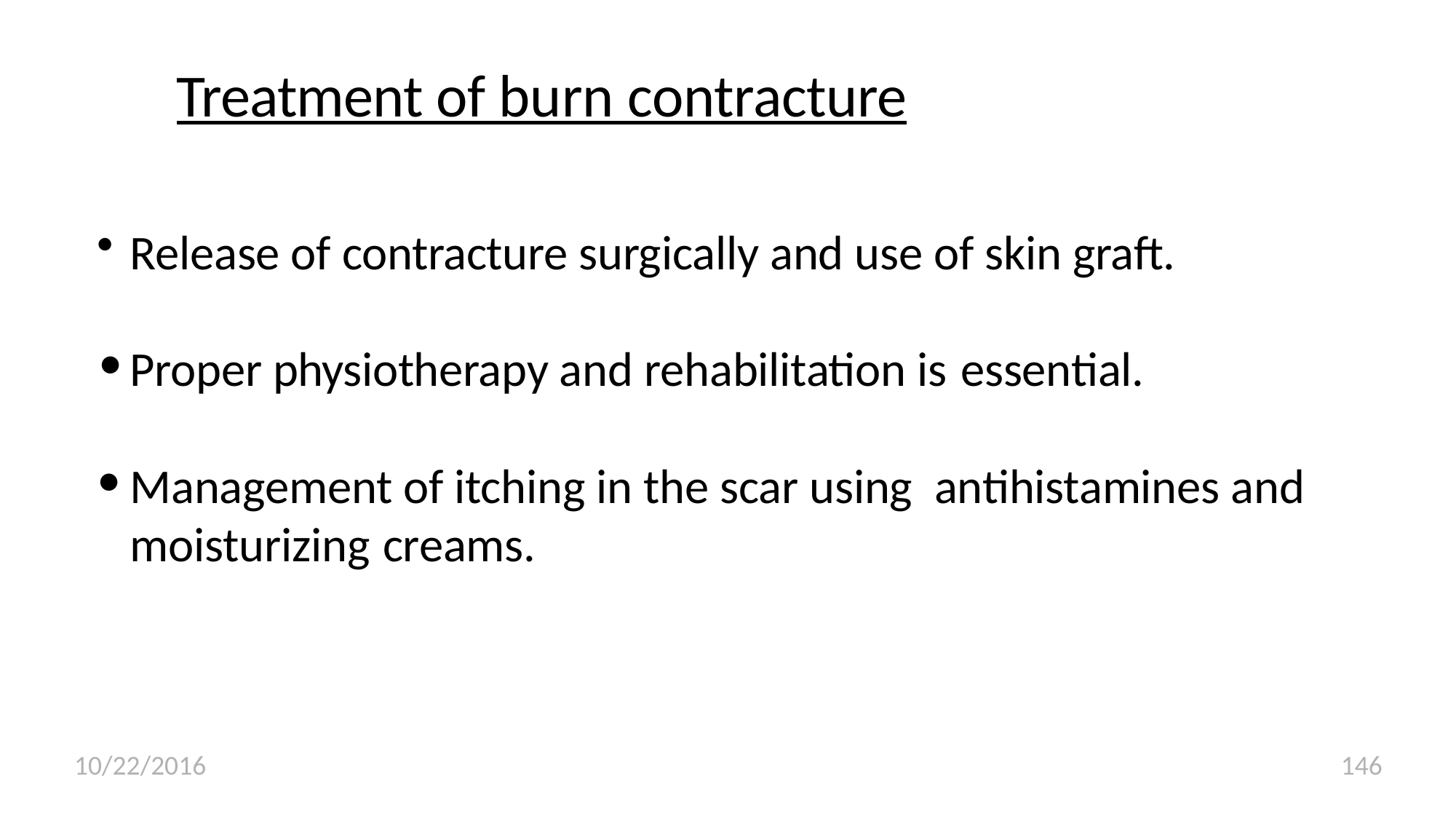

# Treatment of burn contracture
Release of contracture surgically and use of skin graft.

Proper physiotherapy and rehabilitation is essential.

Management of itching in the scar using  antihistamines and moisturizing creams.
10/22/2016
146